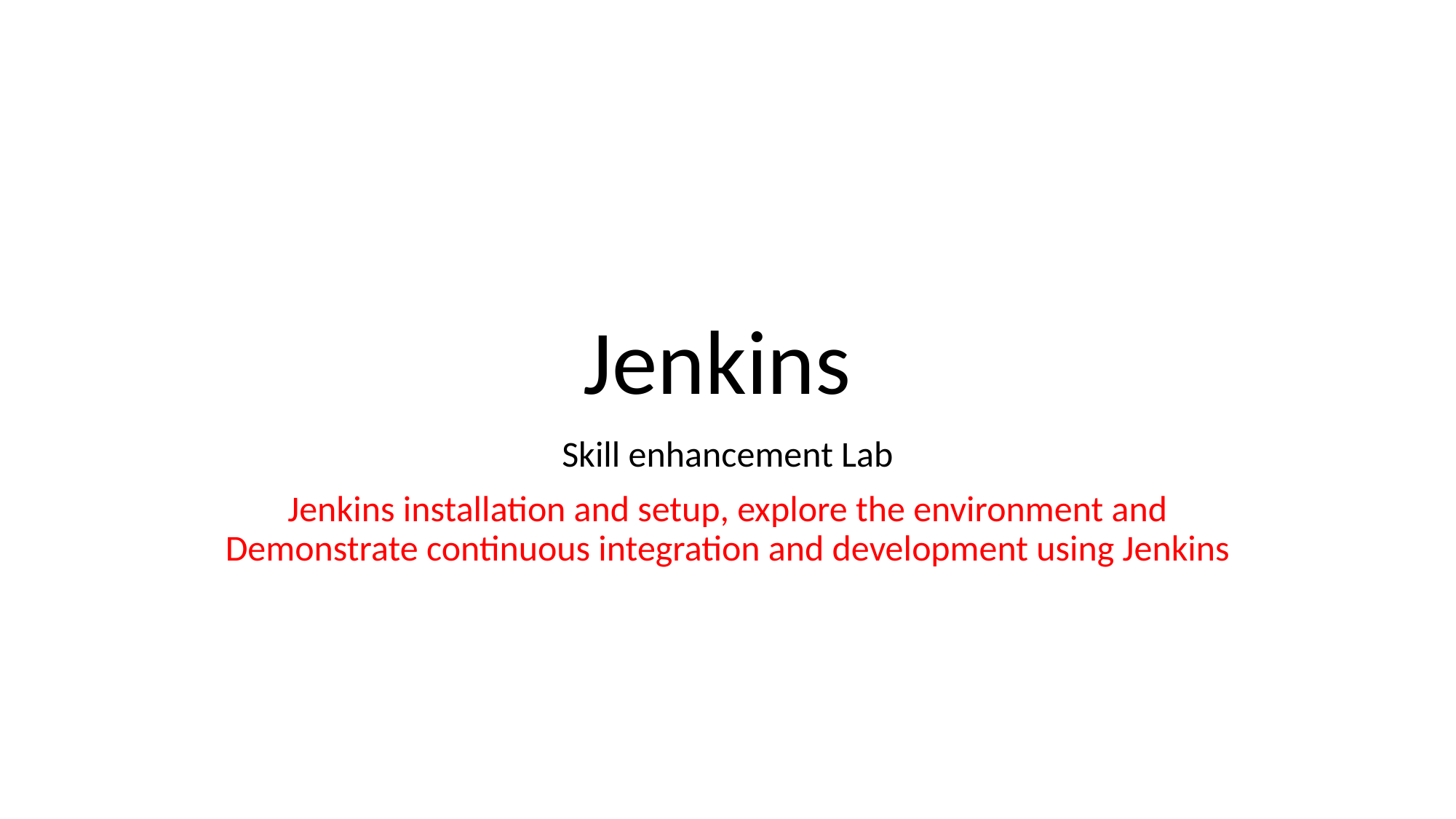

# Jenkins
Skill enhancement Lab
Jenkins installation and setup, explore the environment and Demonstrate continuous integration and development using Jenkins